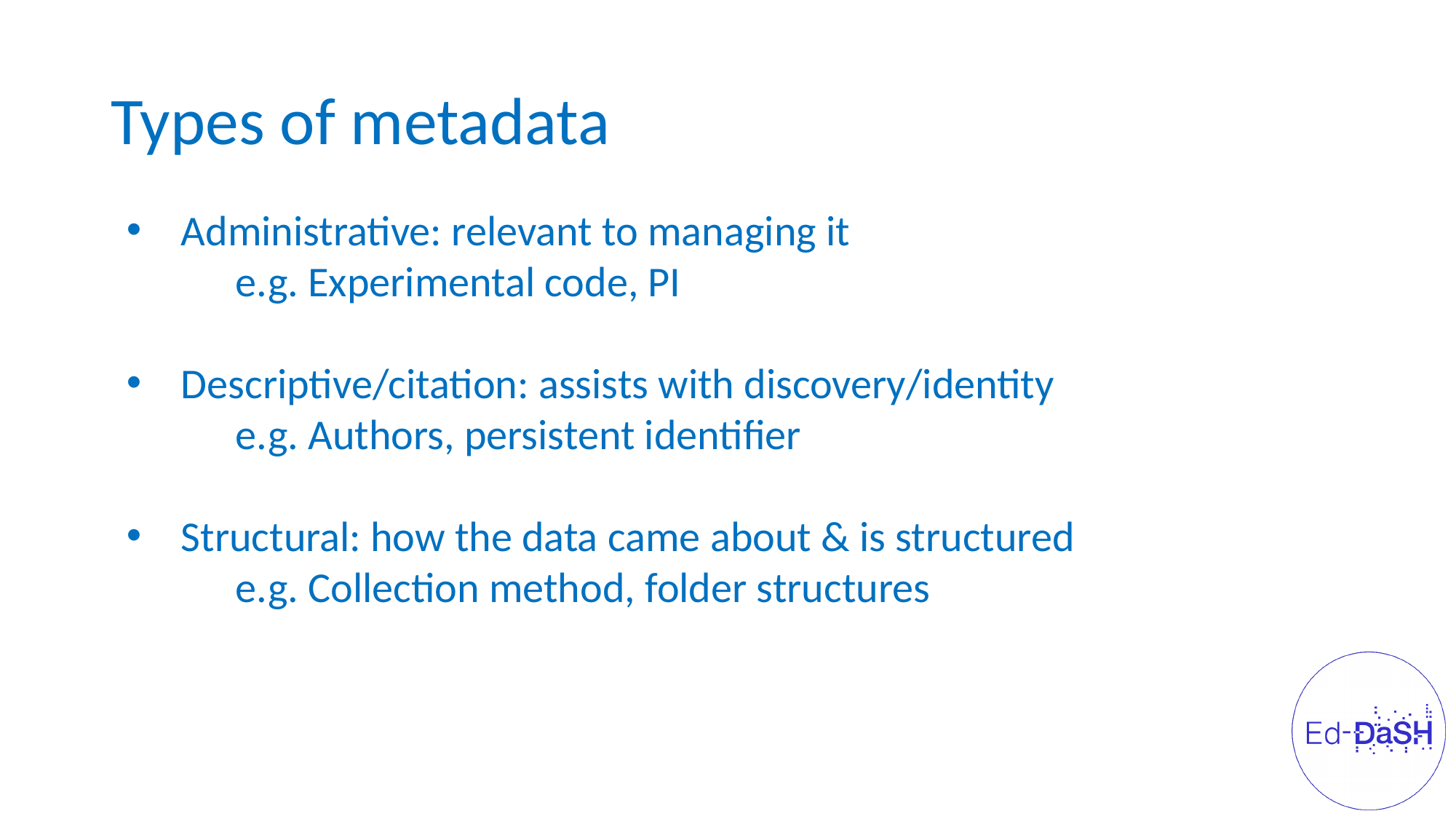

# Types of metadata
Administrative: relevant to managing it
	e.g. Experimental code, PI

Descriptive/citation: assists with discovery/identity
	e.g. Authors, persistent identifier

Structural: how the data came about & is structured
	e.g. Collection method, folder structures